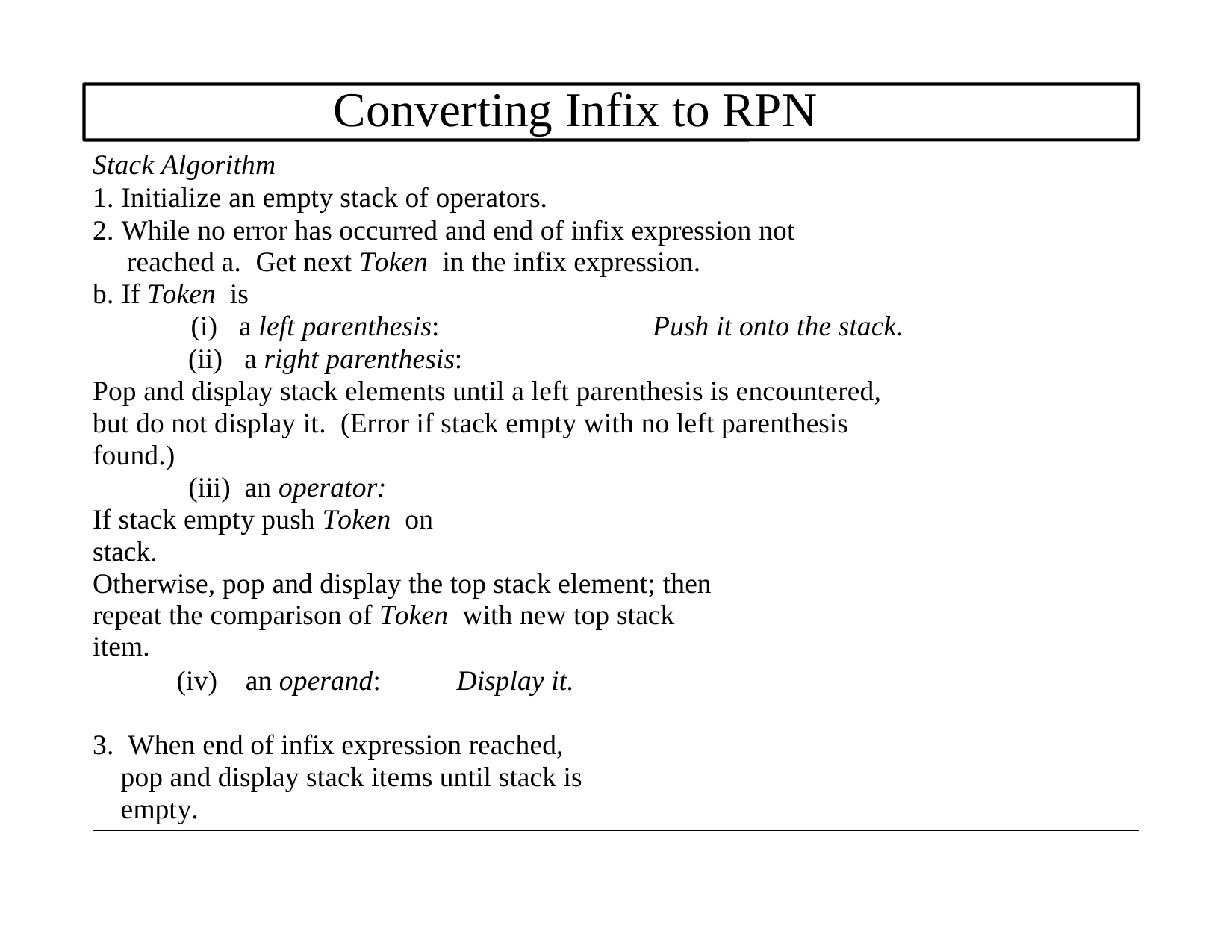

Converting Infix to RPN
Stack Algorithm
1. Initialize an empty stack of operators.
2. While no error has occurred and end of infix expression not reached a.  Get next Token  in the infix expression.
b. If Token  is
(i)   a left parenthesis:
Push it onto the stack.
(ii)
a right parenthesis:
Pop and display stack elements until a left parenthesis is encountered,
but do not display it.  (Error if stack empty with no left parenthesis found.)
(iii) an operator:
If stack empty push Token  on stack.
Otherwise, pop and display the top stack element; then
repeat the comparison of Token  with new top stack item.
(iv)
an operand:
Display it.
3. When end of infix expression reached,
pop and display stack items until stack is empty.